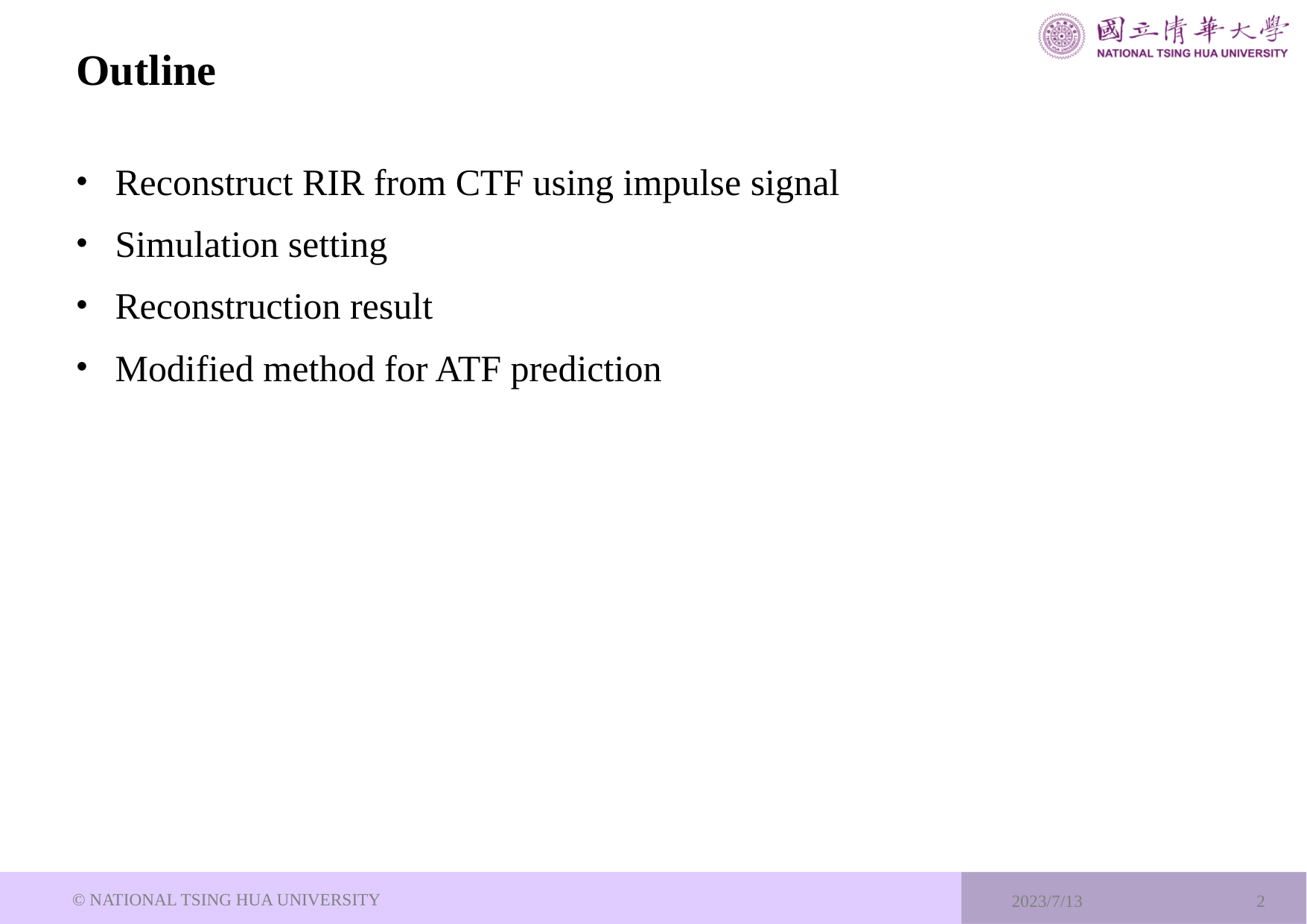

# Outline
Reconstruct RIR from CTF using impulse signal
Simulation setting
Reconstruction result
Modified method for ATF prediction
© NATIONAL TSING HUA UNIVERSITY
2023/7/13
2